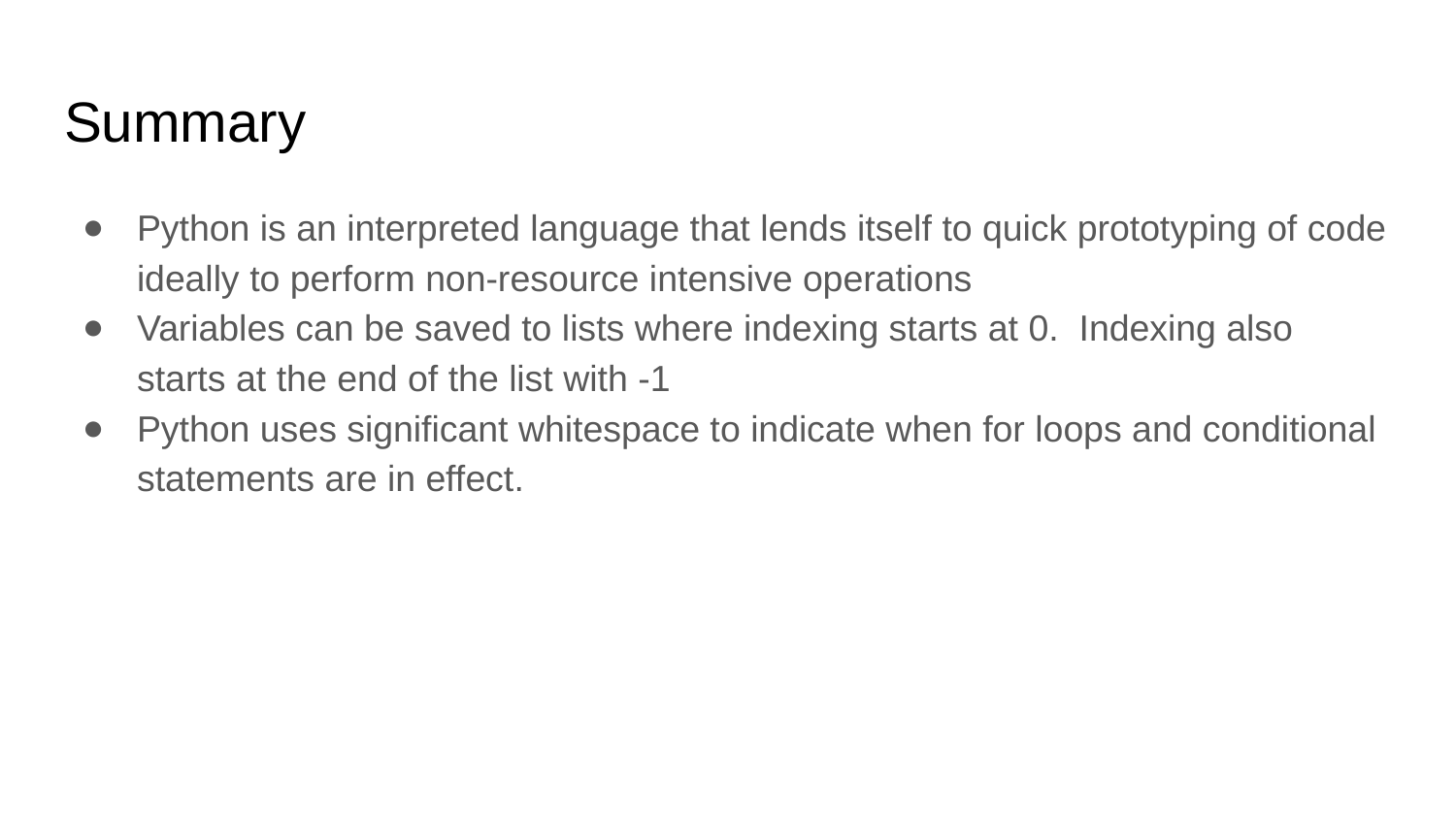

# Summary
Python is an interpreted language that lends itself to quick prototyping of code ideally to perform non-resource intensive operations
Variables can be saved to lists where indexing starts at 0.  Indexing also starts at the end of the list with -1
Python uses significant whitespace to indicate when for loops and conditional statements are in effect.